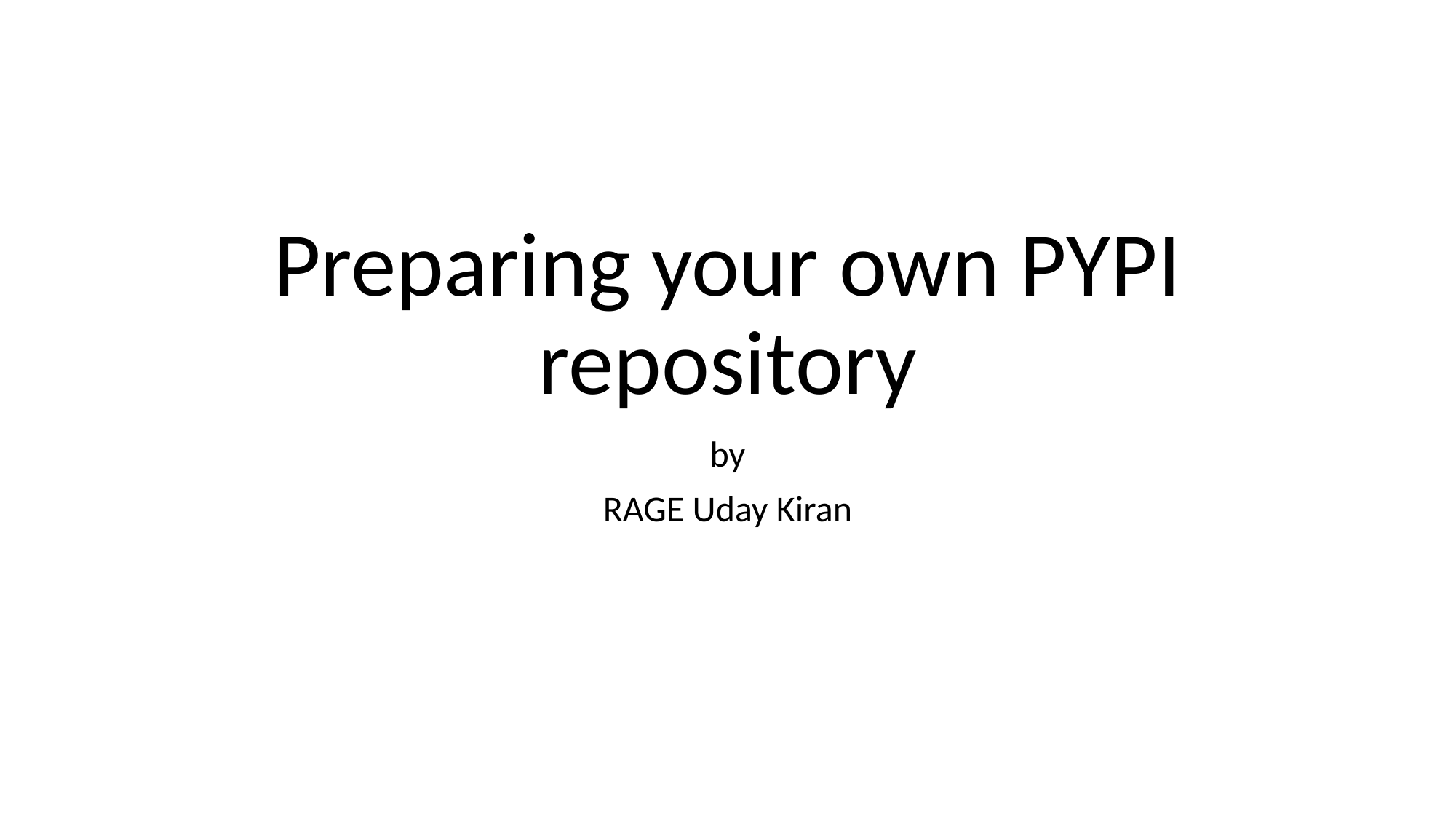

# Preparing your own PYPI repository
by
RAGE Uday Kiran